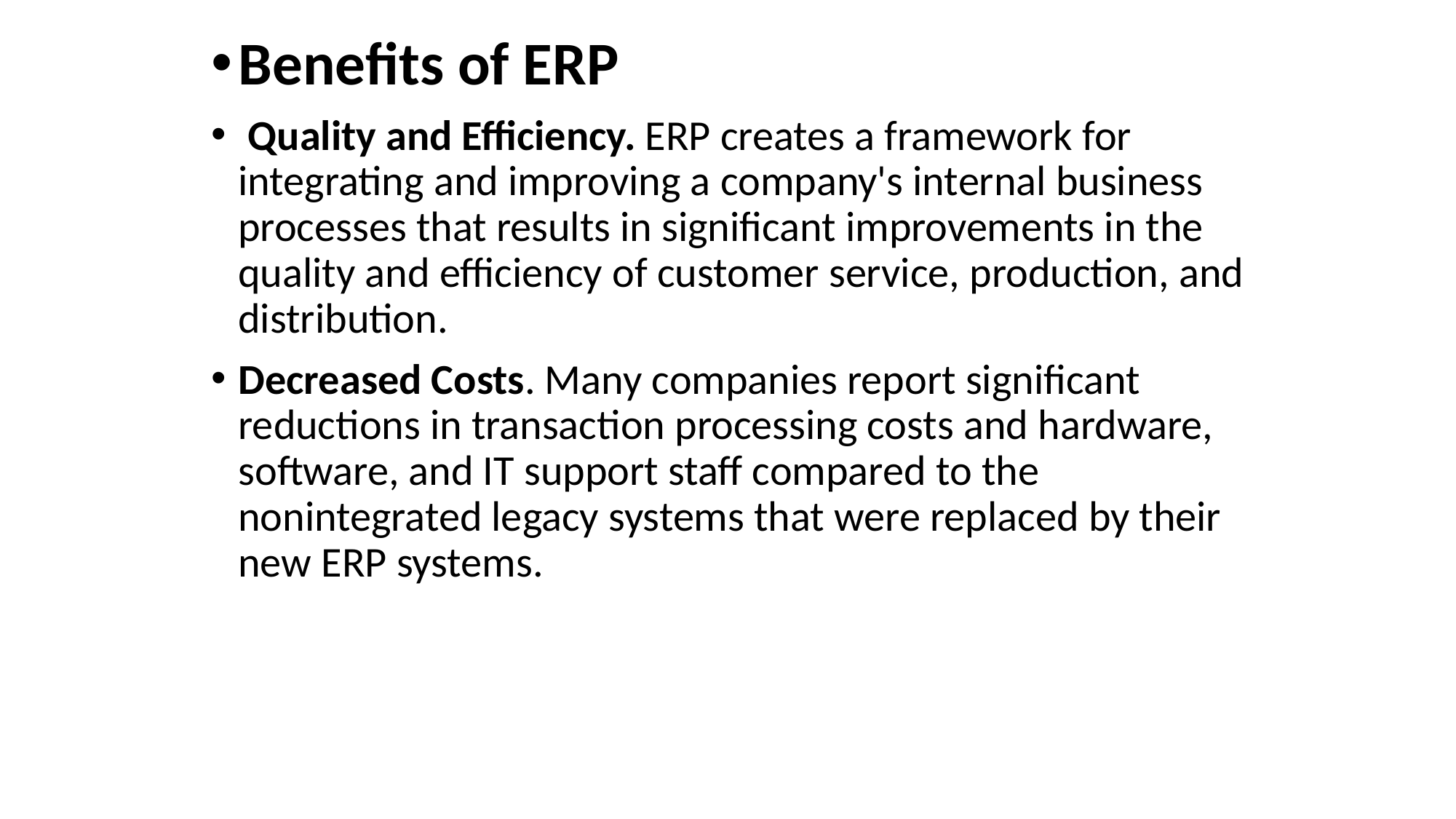

Benefits of ERP
 Quality and Efficiency. ERP creates a framework for integrating and improving a company's internal business processes that results in significant improvements in the quality and efficiency of customer service, production, and distribution.
Decreased Costs. Many companies report significant reductions in transaction processing costs and hardware, software, and IT support staff compared to the nonintegrated legacy systems that were replaced by their new ERP systems.